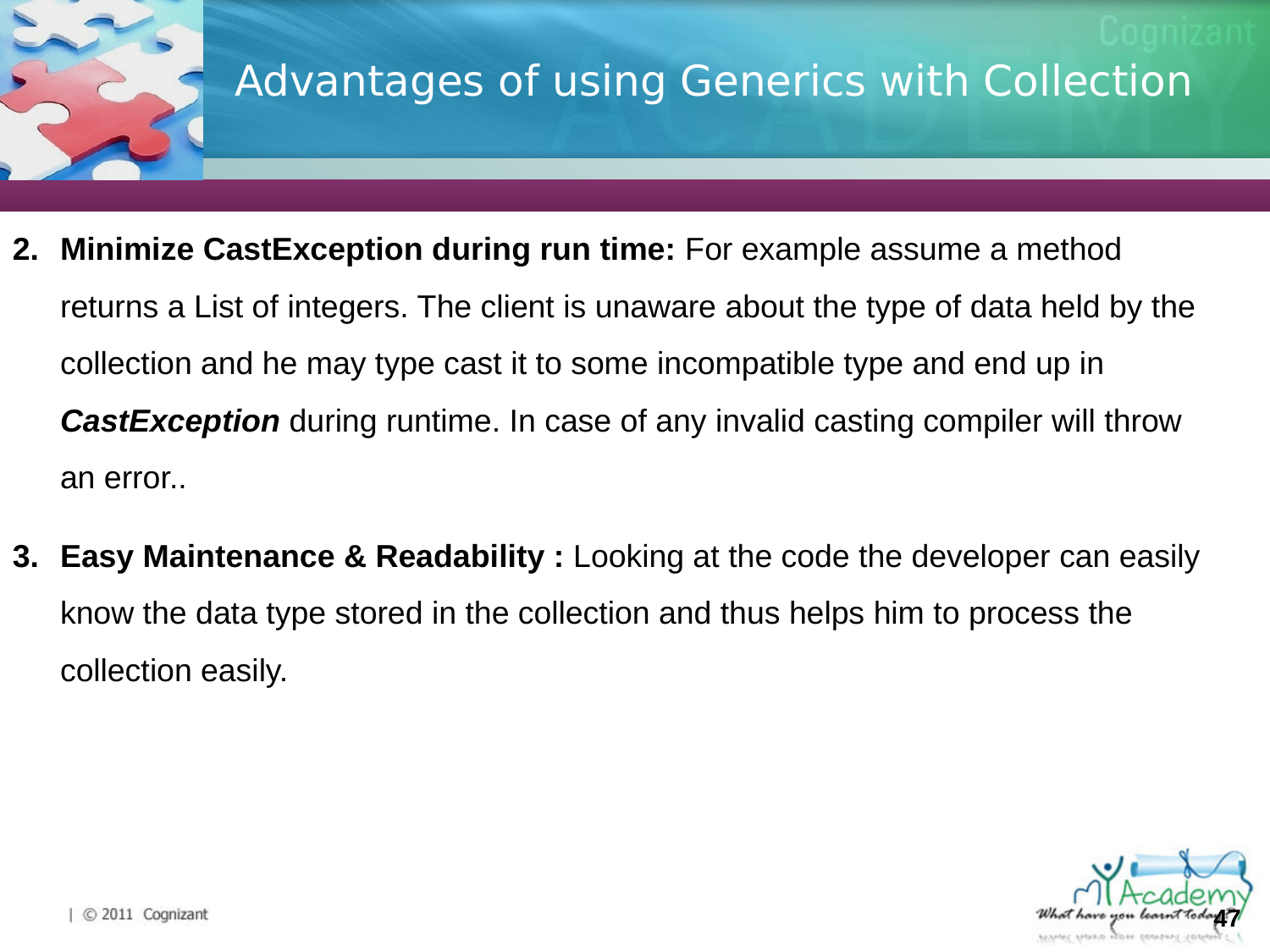

# Advantages of using Generics with Collection
Minimize CastException during run time: For example assume a method returns a List of integers. The client is unaware about the type of data held by the collection and he may type cast it to some incompatible type and end up in CastException during runtime. In case of any invalid casting compiler will throw an error..
Easy Maintenance & Readability : Looking at the code the developer can easily know the data type stored in the collection and thus helps him to process the collection easily.
47